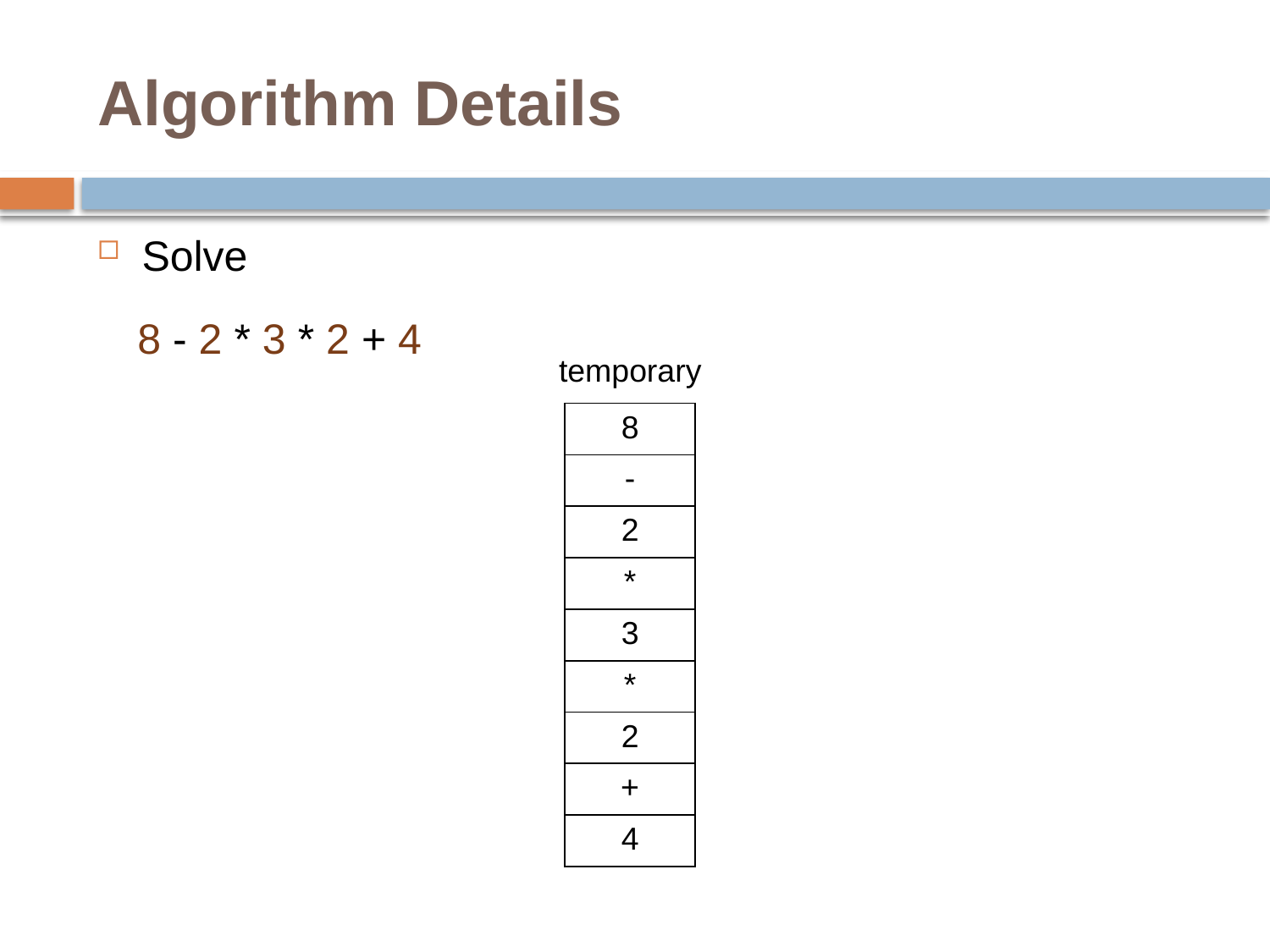

# Algorithm Details
Solve
8 - 2 * 3 * 2 + 4
temporary
| 8 |
| --- |
| - |
| 2 |
| \* |
| 3 |
| \* |
| 2 |
| + |
| 4 |